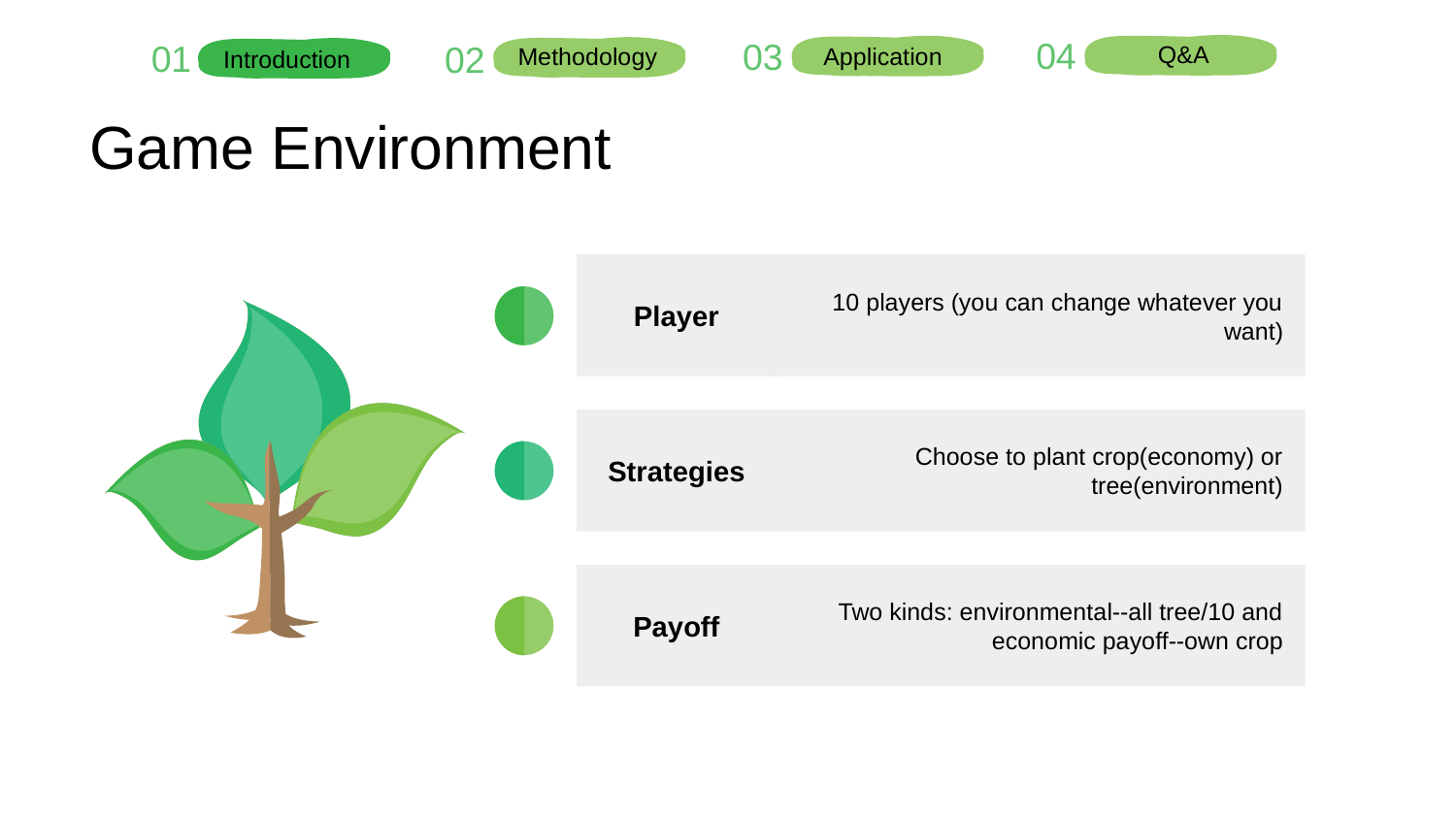

04
Q&A

03
Application

01
Introduction

02
Methodology

# Game Environment
Player
10 players (you can change whatever you want)

Strategies
Choose to plant crop(economy) or tree(environment)

Payoff
Two kinds: environmental--all tree/10 and economic payoff--own crop